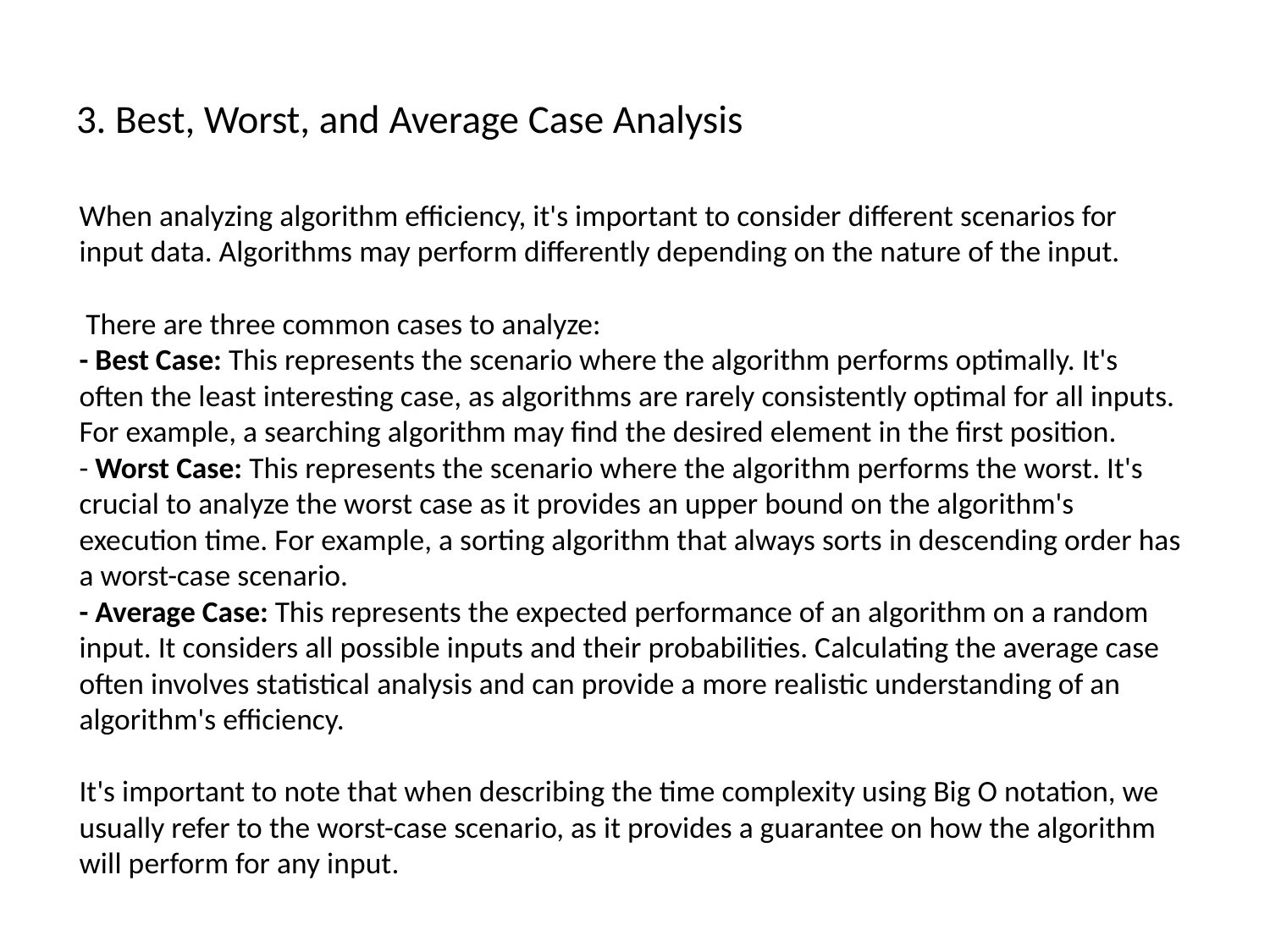

# 3. Best, Worst, and Average Case Analysis
When analyzing algorithm efficiency, it's important to consider different scenarios for input data. Algorithms may perform differently depending on the nature of the input.

 There are three common cases to analyze:
- Best Case: This represents the scenario where the algorithm performs optimally. It's often the least interesting case, as algorithms are rarely consistently optimal for all inputs. For example, a searching algorithm may find the desired element in the first position.
- Worst Case: This represents the scenario where the algorithm performs the worst. It's crucial to analyze the worst case as it provides an upper bound on the algorithm's execution time. For example, a sorting algorithm that always sorts in descending order has a worst-case scenario.
- Average Case: This represents the expected performance of an algorithm on a random input. It considers all possible inputs and their probabilities. Calculating the average case often involves statistical analysis and can provide a more realistic understanding of an algorithm's efficiency.

It's important to note that when describing the time complexity using Big O notation, we usually refer to the worst-case scenario, as it provides a guarantee on how the algorithm will perform for any input.